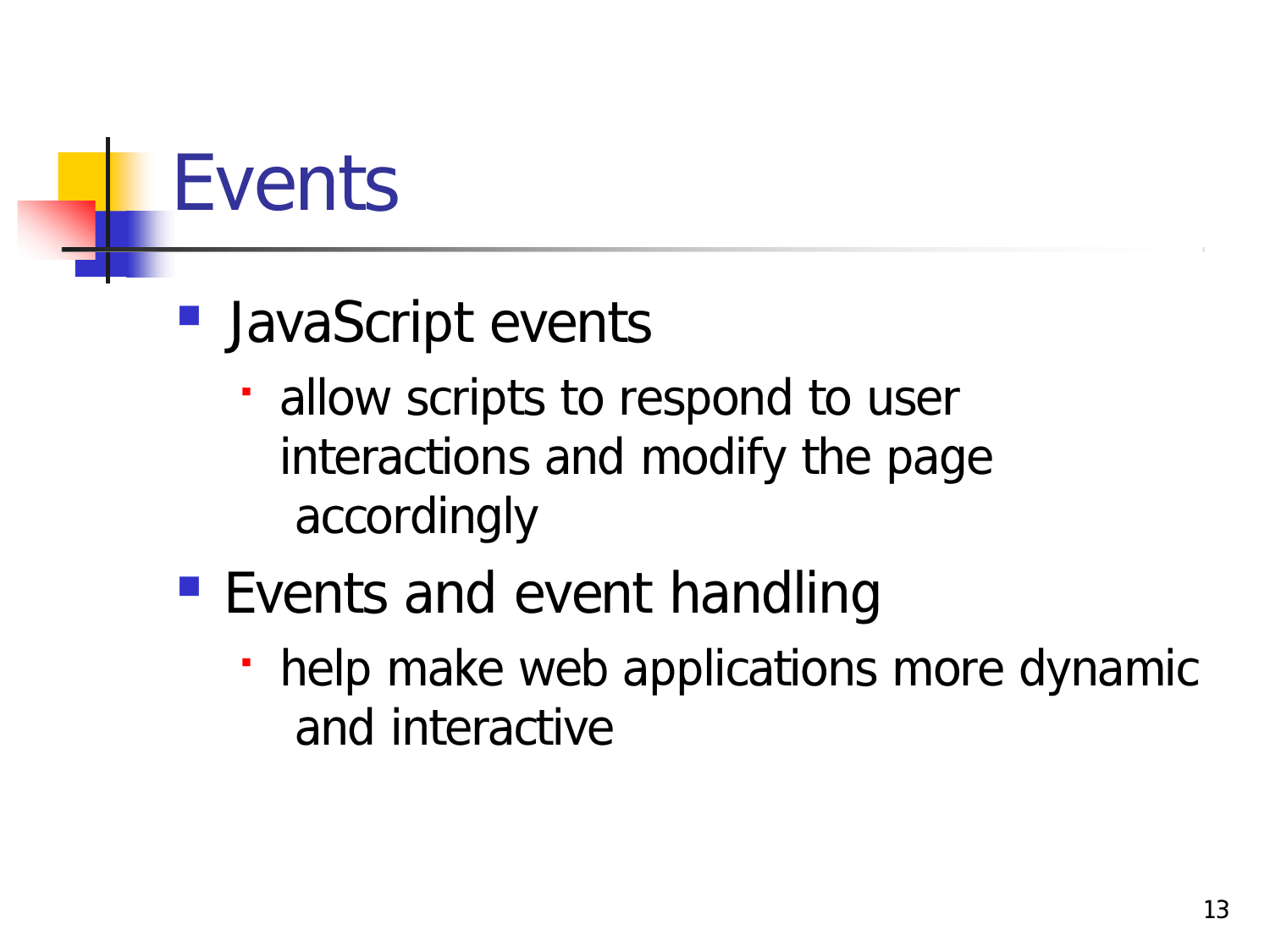

# Events
JavaScript events
allow scripts to respond to user  interactions and modify the page  accordingly
Events and event handling
help make web applications more dynamic  and interactive
13